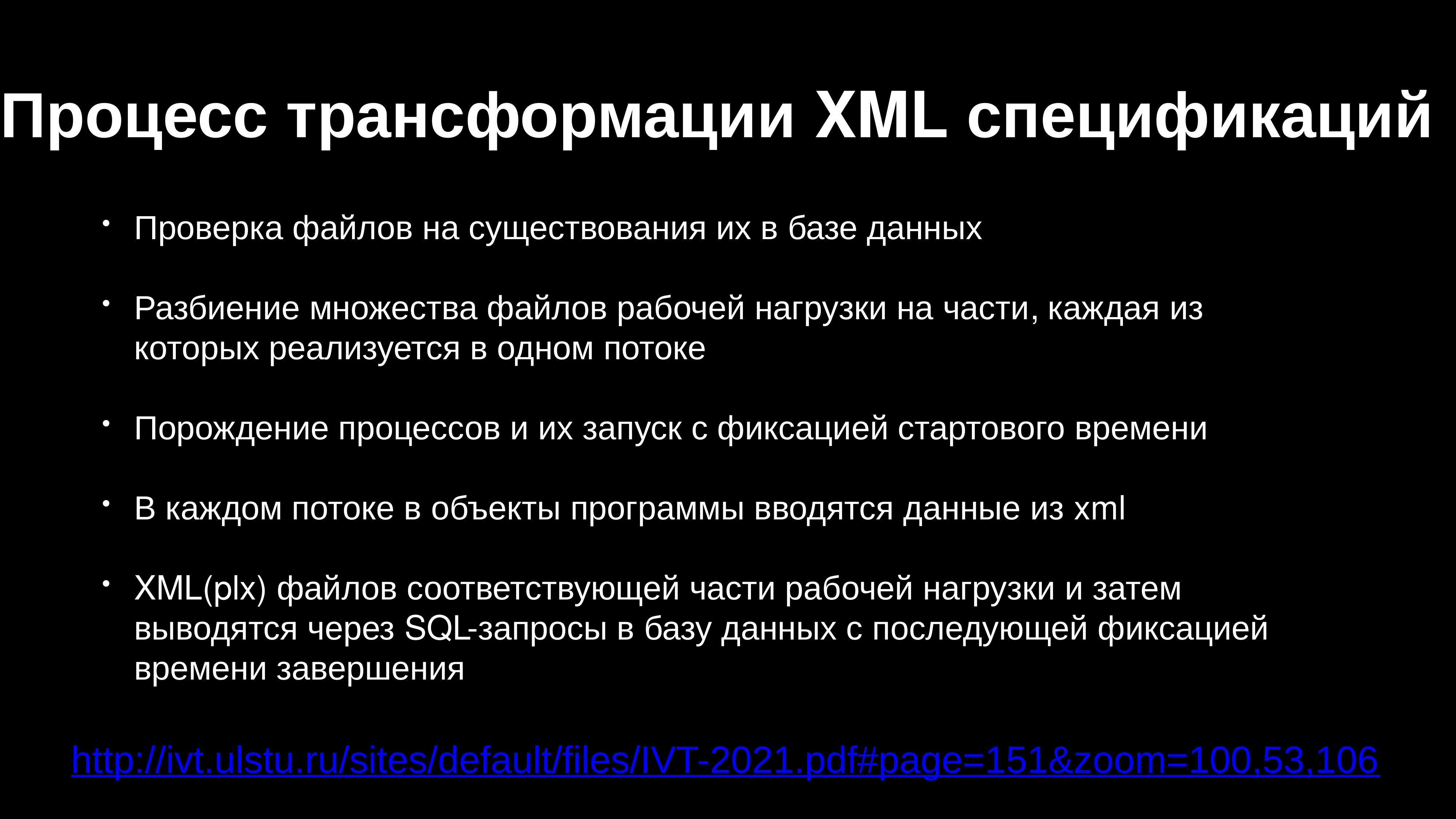

# Процесс трансформации XML спецификаций
Проверка файлов на существования их в базе данных

Разбиение множества файлов рабочей нагрузки на части, каждая из которых реализуется в одном потоке

Порождение процессов и их запуск с фиксацией стартового времени

В каждом потоке в объекты программы вводятся данные из xml

XML(plx) файлов соответствующей части рабочей нагрузки и затем выводятся через SQL-запросы в базу данных с последующей фиксацией времени завершения
http://ivt.ulstu.ru/sites/default/files/IVT-2021.pdf#page=151&zoom=100,53,106